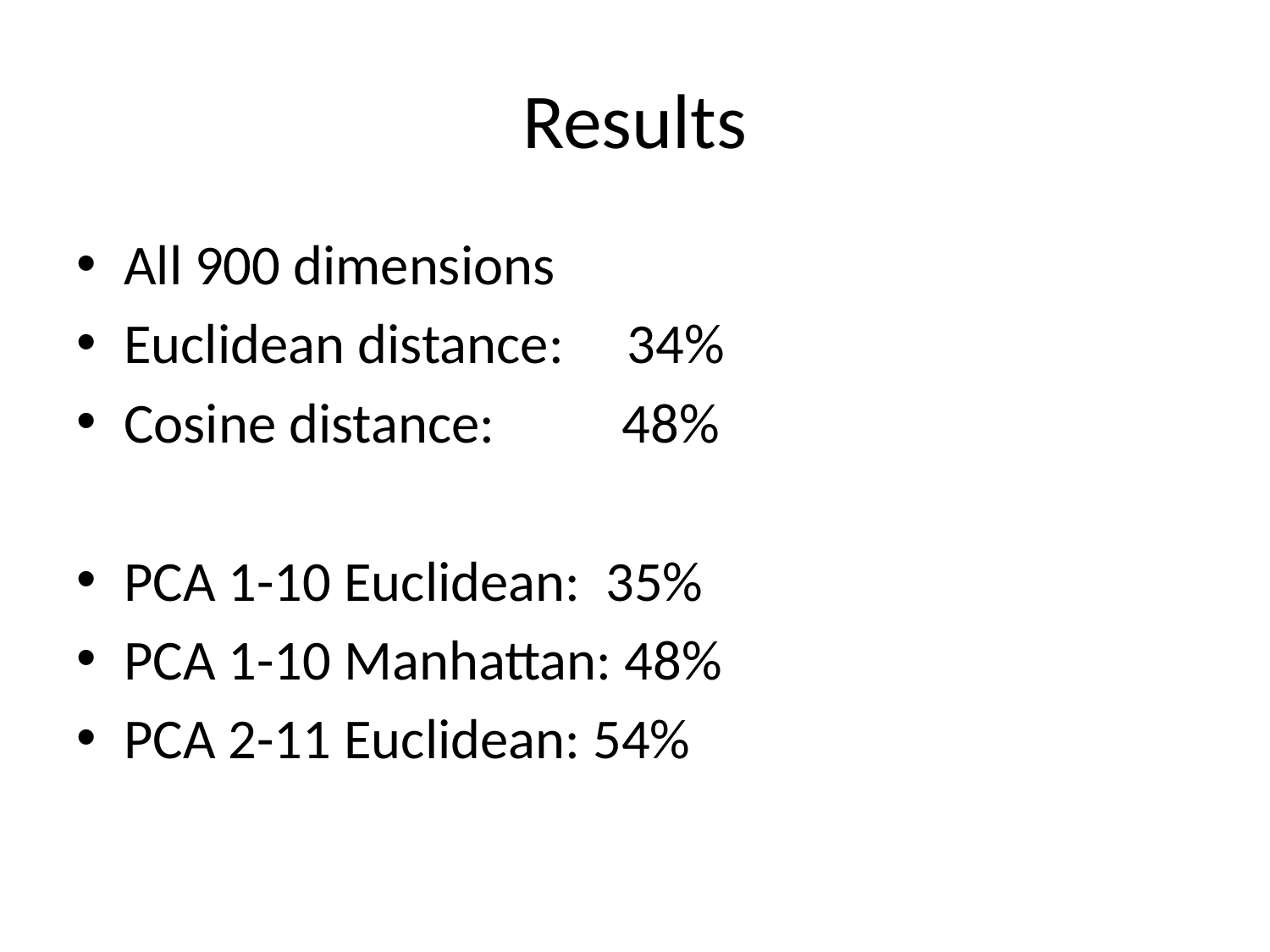

# Results
All 900 dimensions
Euclidean distance:     34%
Cosine distance:          48%

PCA 1-10 Euclidean:  35%
PCA 1-10 Manhattan: 48%
PCA 2-11 Euclidean: 54%